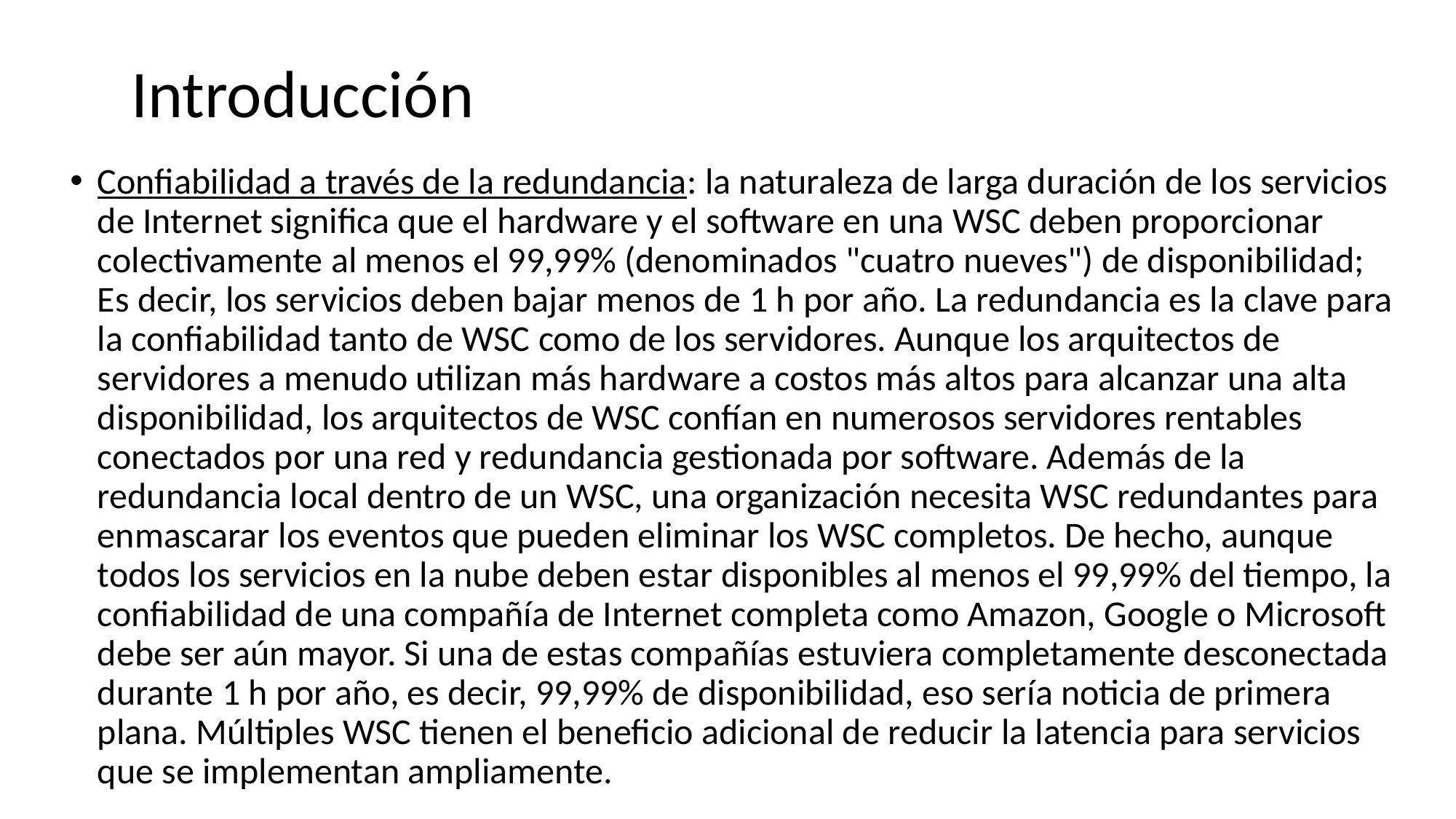

# Introducción
Confiabilidad a través de la redundancia: la naturaleza de larga duración de los servicios de Internet significa que el hardware y el software en una WSC deben proporcionar colectivamente al menos el 99,99% (denominados "cuatro nueves") de disponibilidad; Es decir, los servicios deben bajar menos de 1 h por año. La redundancia es la clave para la confiabilidad tanto de WSC como de los servidores. Aunque los arquitectos de servidores a menudo utilizan más hardware a costos más altos para alcanzar una alta disponibilidad, los arquitectos de WSC confían en numerosos servidores rentables conectados por una red y redundancia gestionada por software. Además de la redundancia local dentro de un WSC, una organización necesita WSC redundantes para enmascarar los eventos que pueden eliminar los WSC completos. De hecho, aunque todos los servicios en la nube deben estar disponibles al menos el 99,99% del tiempo, la confiabilidad de una compañía de Internet completa como Amazon, Google o Microsoft debe ser aún mayor. Si una de estas compañías estuviera completamente desconectada durante 1 h por año, es decir, 99,99% de disponibilidad, eso sería noticia de primera plana. Múltiples WSC tienen el beneficio adicional de reducir la latencia para servicios que se implementan ampliamente.